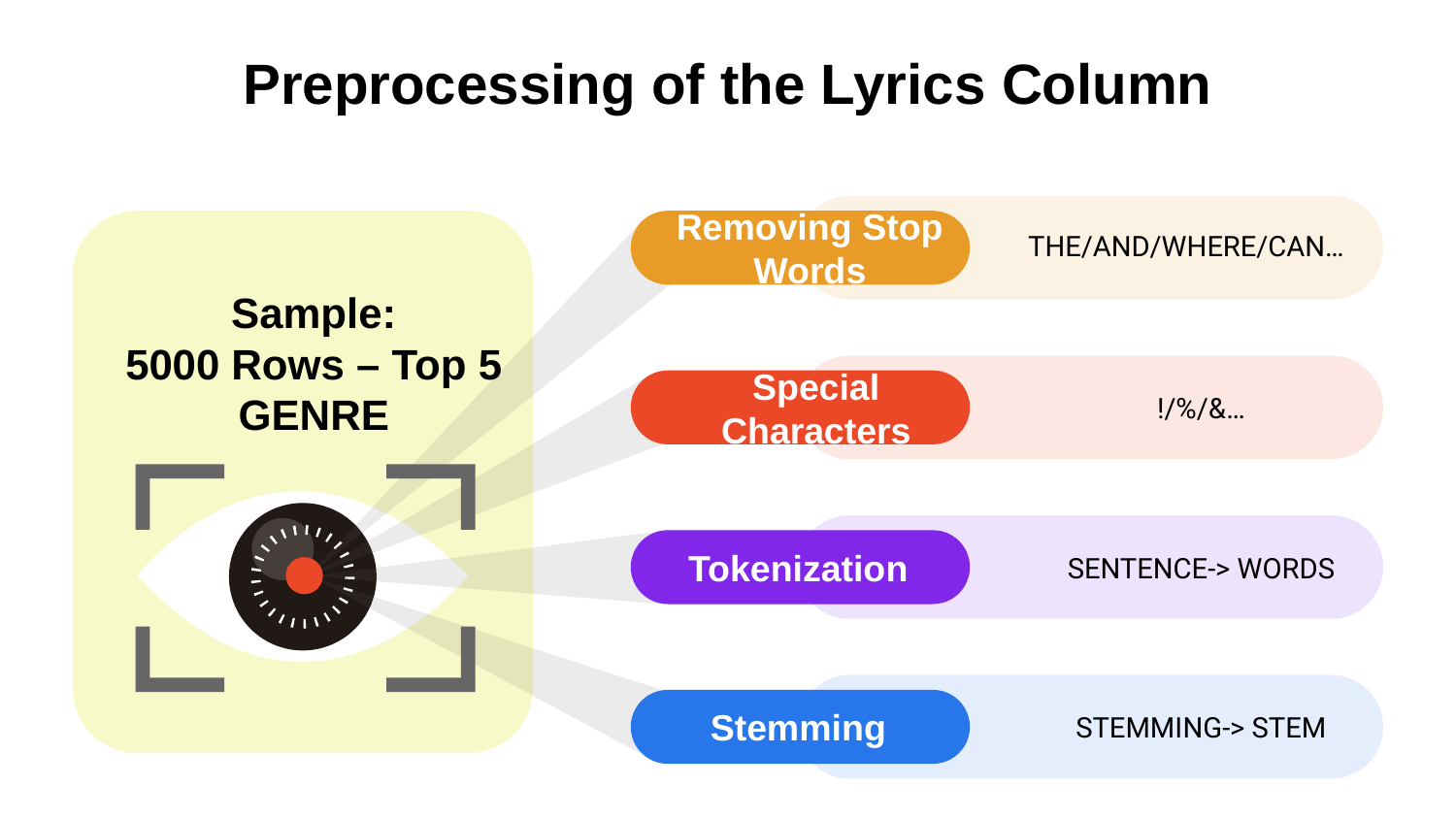

# Preprocessing of the Lyrics Column

THE/AND/WHERE/CAN…
Removing Stop Words

Sample:
5000 Rows – Top 5 GENRE

Special Characters
!/%/&…

SENTENCE-> WORDS
Tokenization

STEMMING-> STEM
Stemming